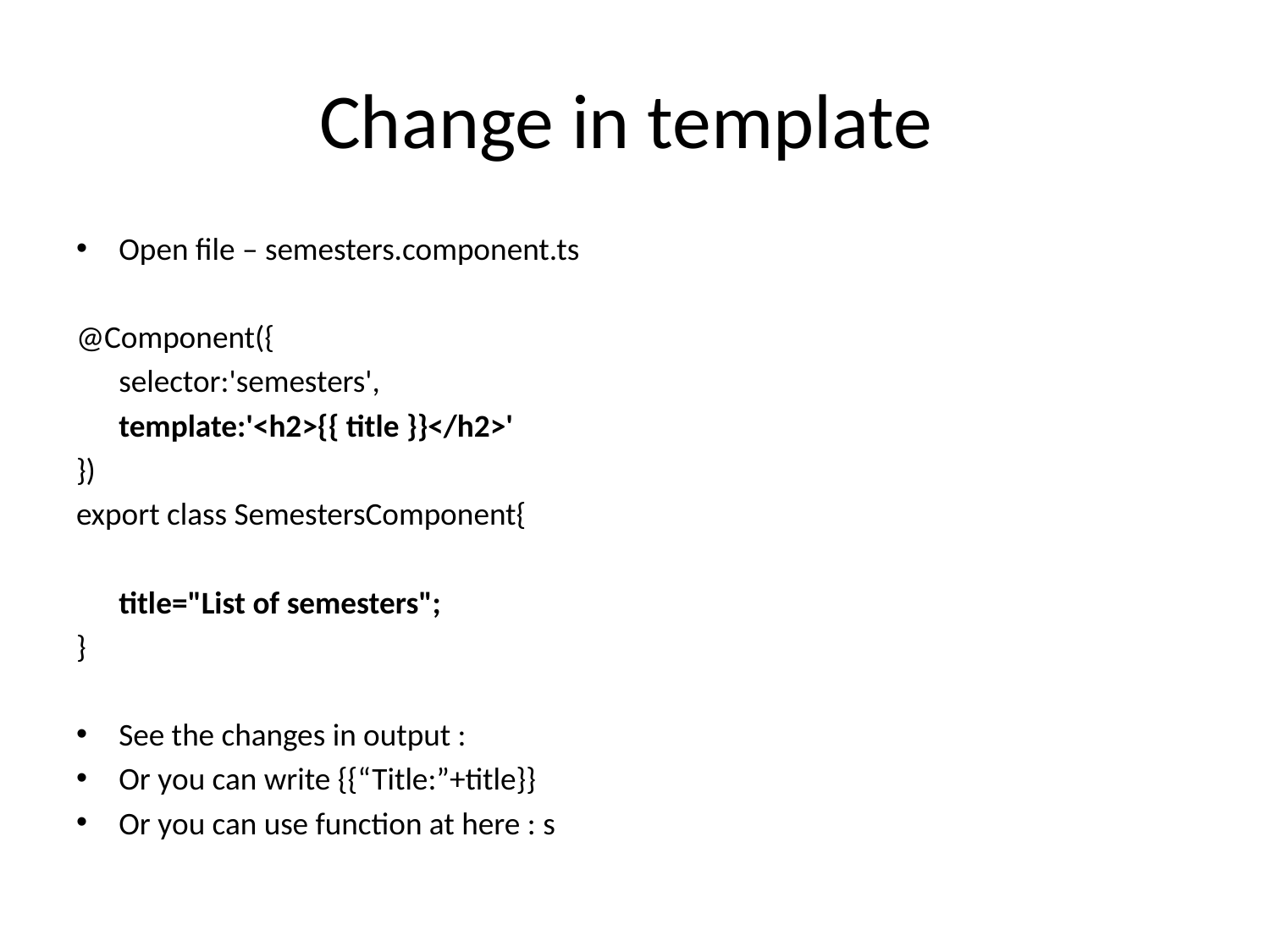

# Change in template
Open file – semesters.component.ts

@Component({
	selector:'semesters',
	template:'<h2>{{ title }}</h2>'
})
export class SemestersComponent{

	title="List of semesters";
}

See the changes in output :
Or you can write {{“Title:”+title}}
Or you can use function at here : s